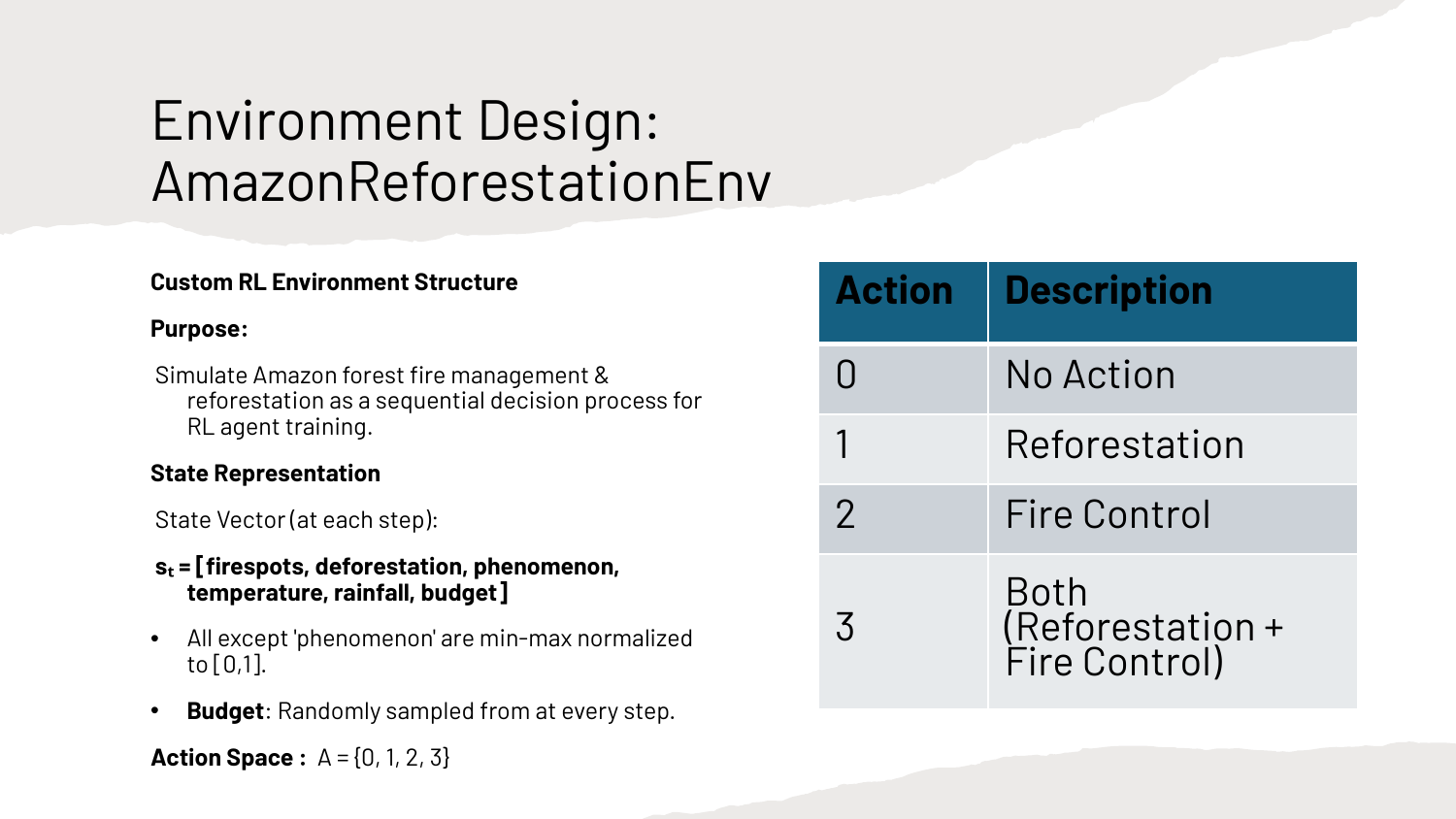

# Environment Design: AmazonReforestationEnv
| Action | Description |
| --- | --- |
| 0 | No Action |
| 1 | Reforestation |
| 2 | Fire Control |
| 3 | Both (Reforestation + Fire Control) |
Custom RL Environment Structure
Purpose:
 Simulate Amazon forest fire management & reforestation as a sequential decision process for RL agent training.
State Representation
 State Vector (at each step):
 sₜ = [firespots, deforestation, phenomenon, temperature, rainfall, budget]
All except 'phenomenon' are min-max normalized to [0,1].
Budget: Randomly sampled from at every step.
Action Space :  A = {0, 1, 2, 3}